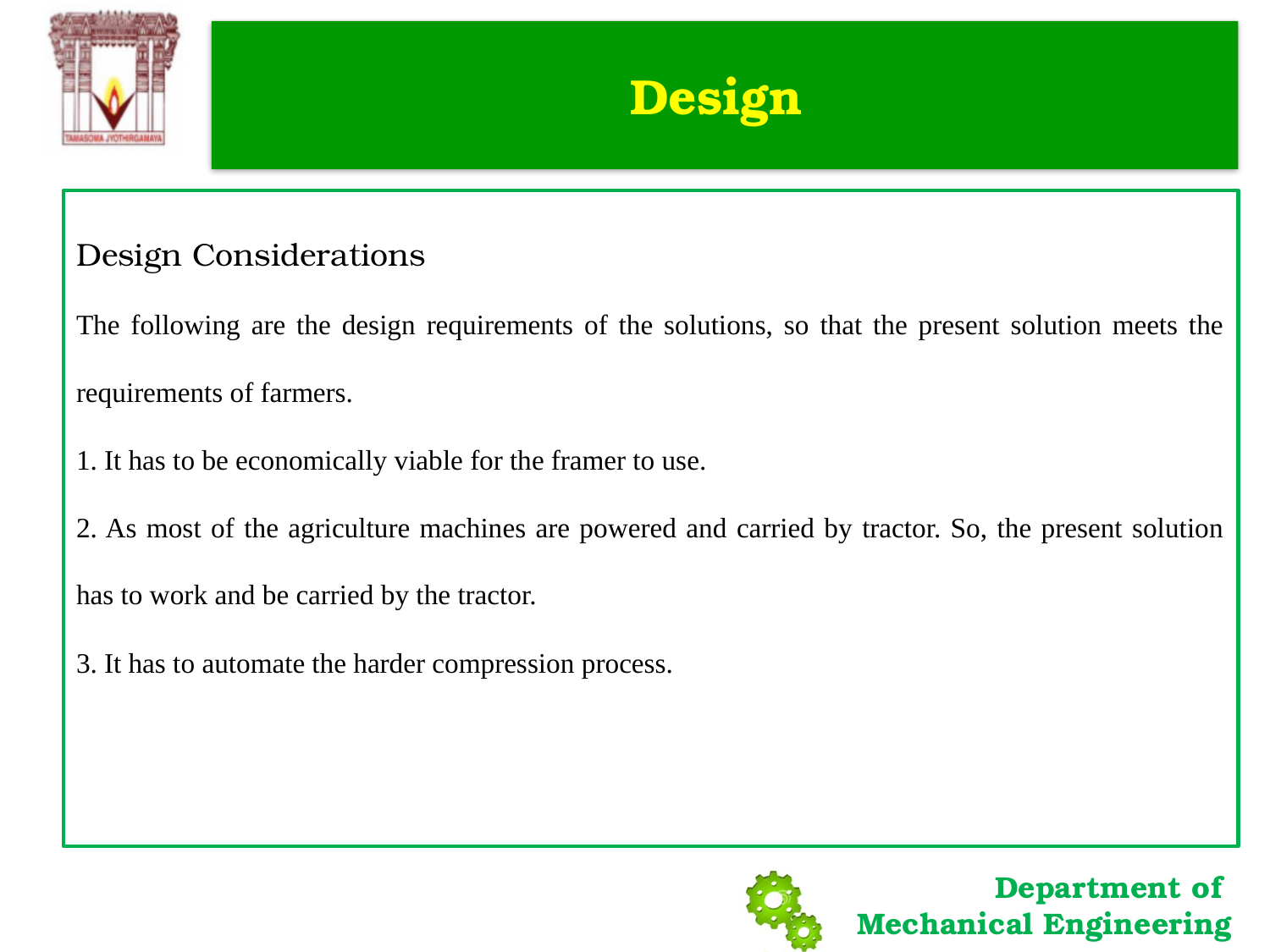

# Design
Design Considerations
The following are the design requirements of the solutions, so that the present solution meets the requirements of farmers.
1. It has to be economically viable for the framer to use.
2. As most of the agriculture machines are powered and carried by tractor. So, the present solution has to work and be carried by the tractor.
3. It has to automate the harder compression process.